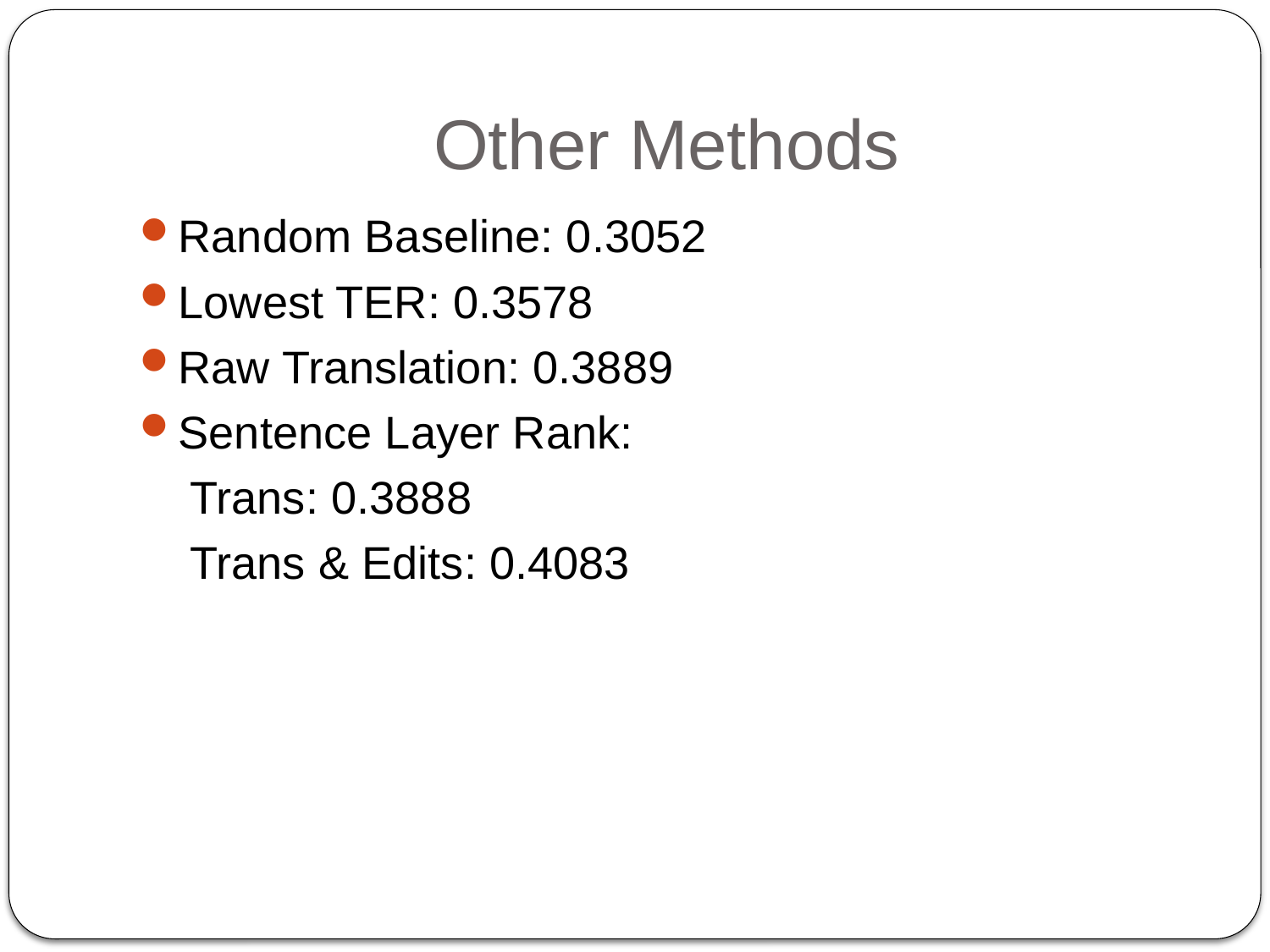

# Other Methods
Random Baseline: 0.3052
Lowest TER: 0.3578
Raw Translation: 0.3889
Sentence Layer Rank:
    Trans: 0.3888
    Trans & Edits: 0.4083